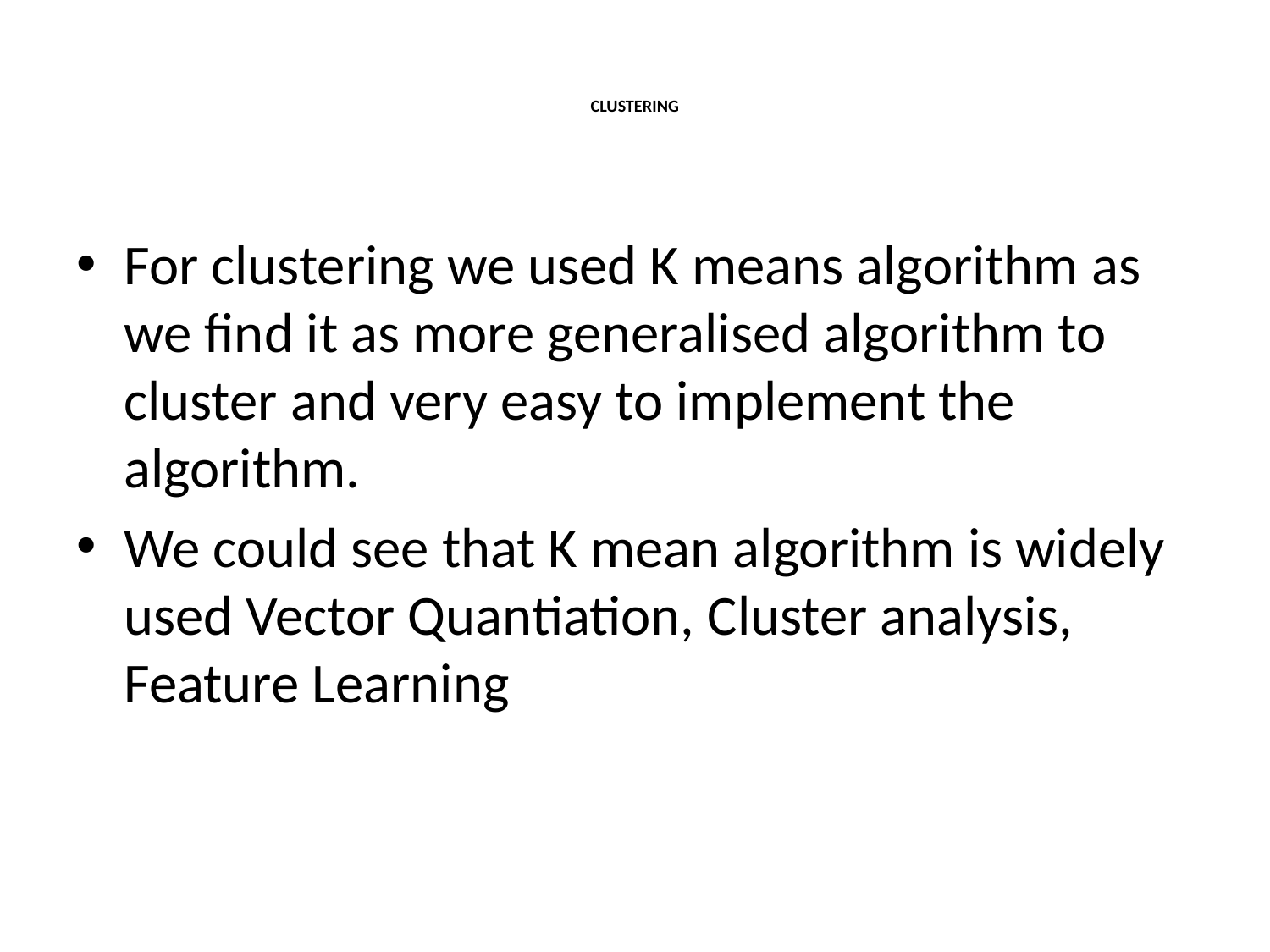

# CLUSTERING
For clustering we used K means algorithm as we find it as more generalised algorithm to cluster and very easy to implement the algorithm.
We could see that K mean algorithm is widely used Vector Quantiation, Cluster analysis, Feature Learning